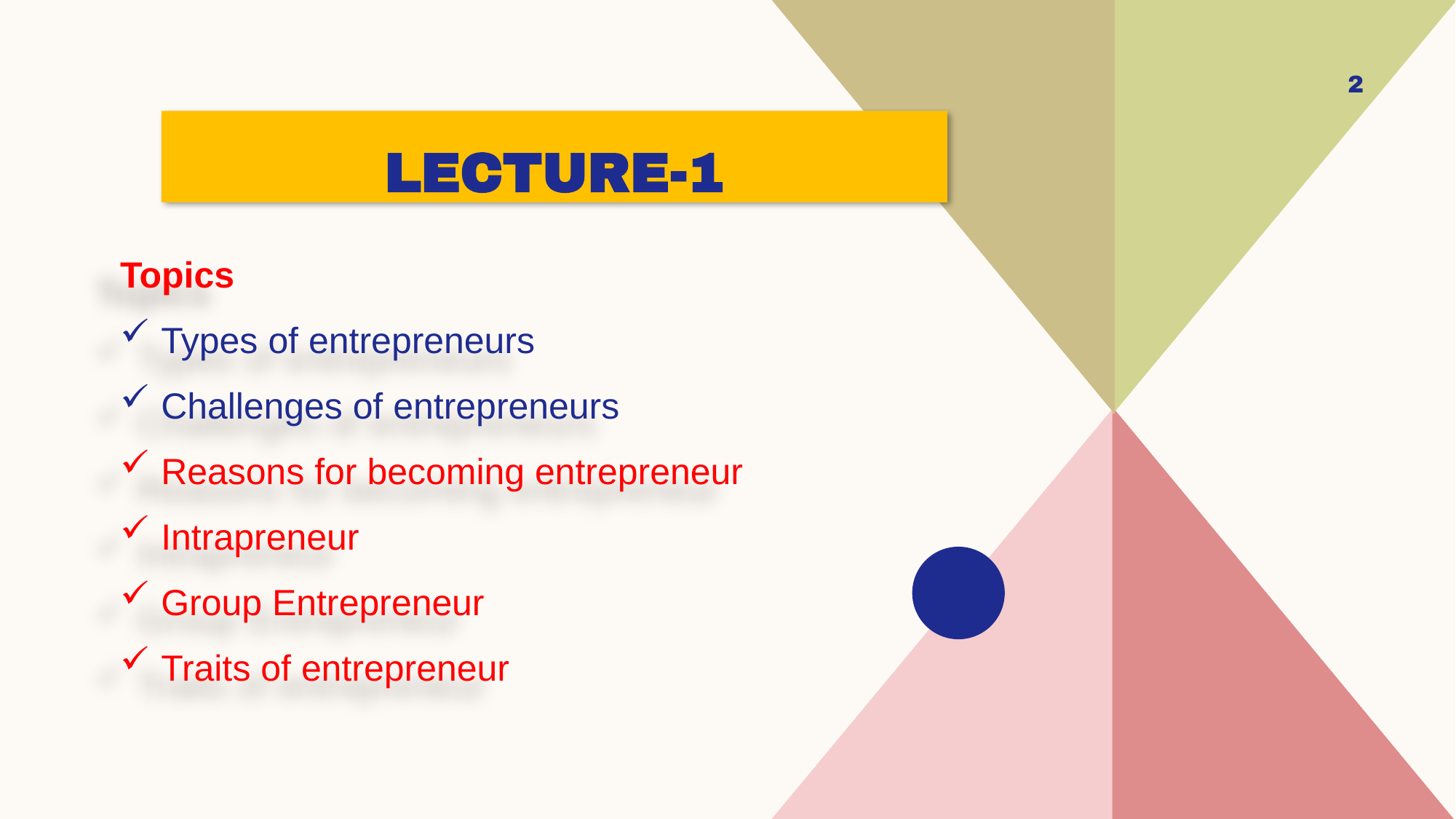

2
# Lecture-1
Topics
Types of entrepreneurs
Challenges of entrepreneurs
Reasons for becoming entrepreneur
Intrapreneur
Group Entrepreneur
Traits of entrepreneur